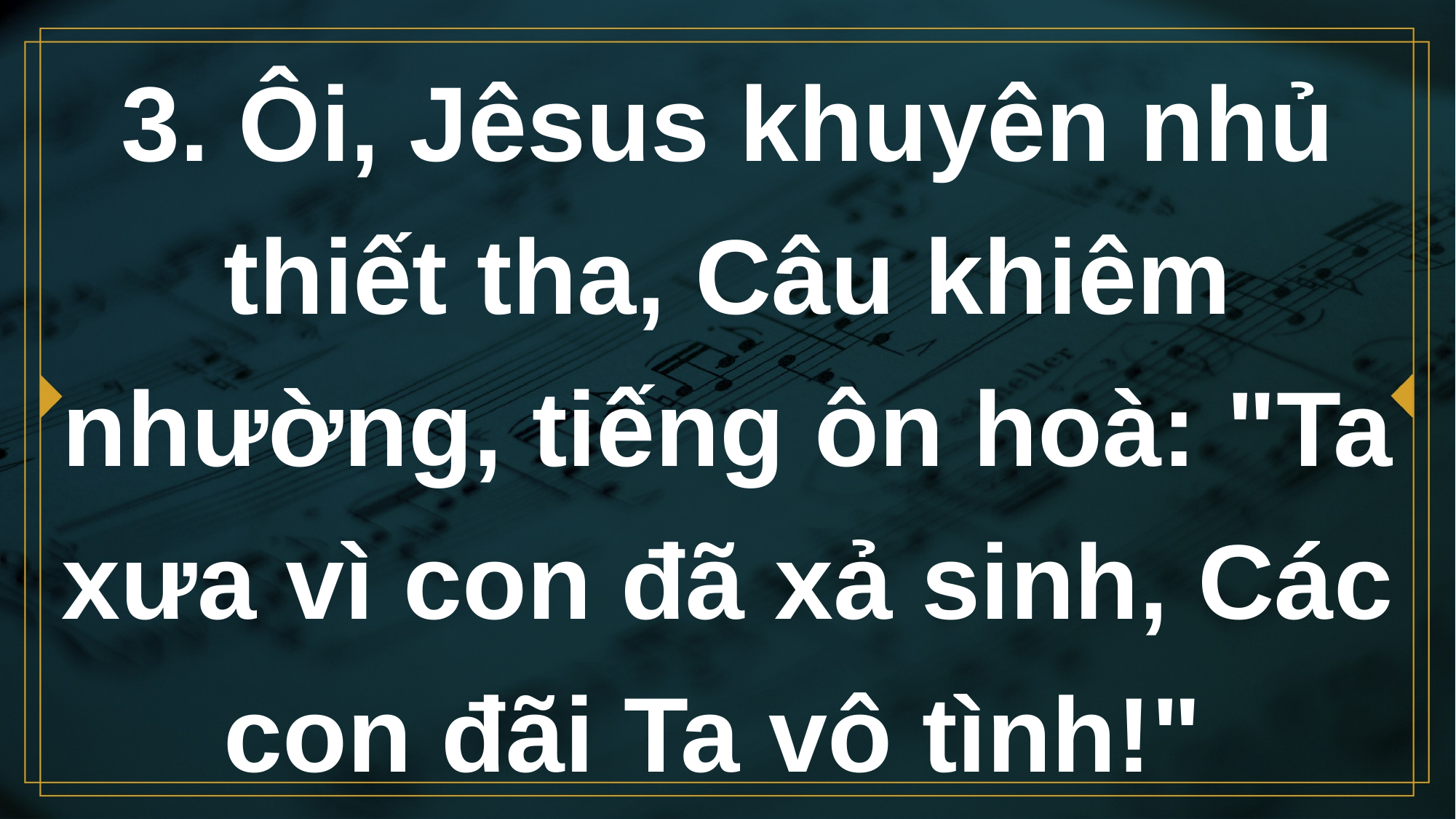

# 3. Ôi, Jêsus khuyên nhủ thiết tha, Câu khiêm nhường, tiếng ôn hoà: "Ta xưa vì con đã xả sinh, Các con đãi Ta vô tình!"